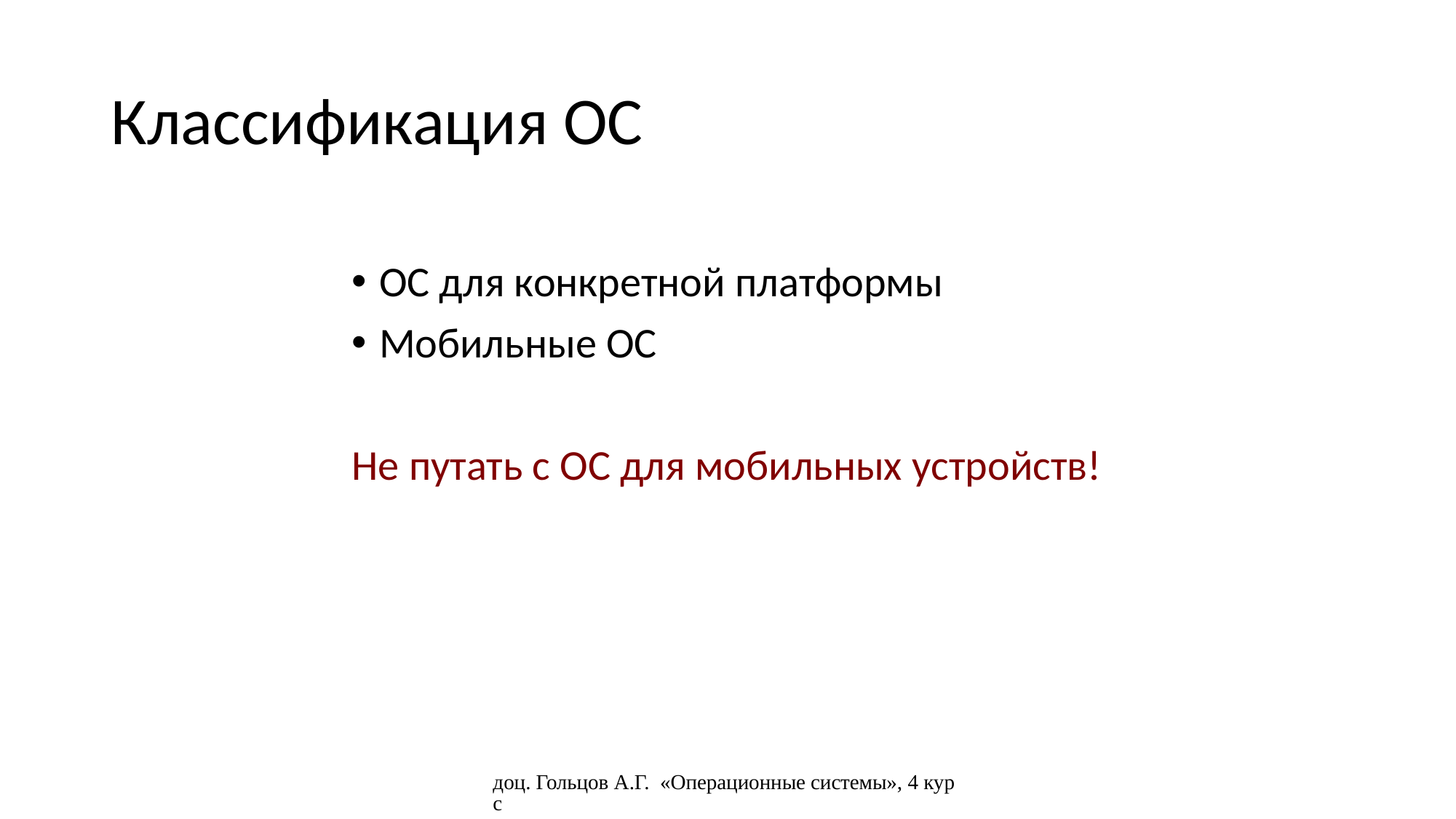

# Классификация ОС
ОС для конкретной платформы
Мобильные ОС

Не путать с ОС для мобильных устройств!
доц. Гольцов А.Г.  «Операционные системы», 4 курс